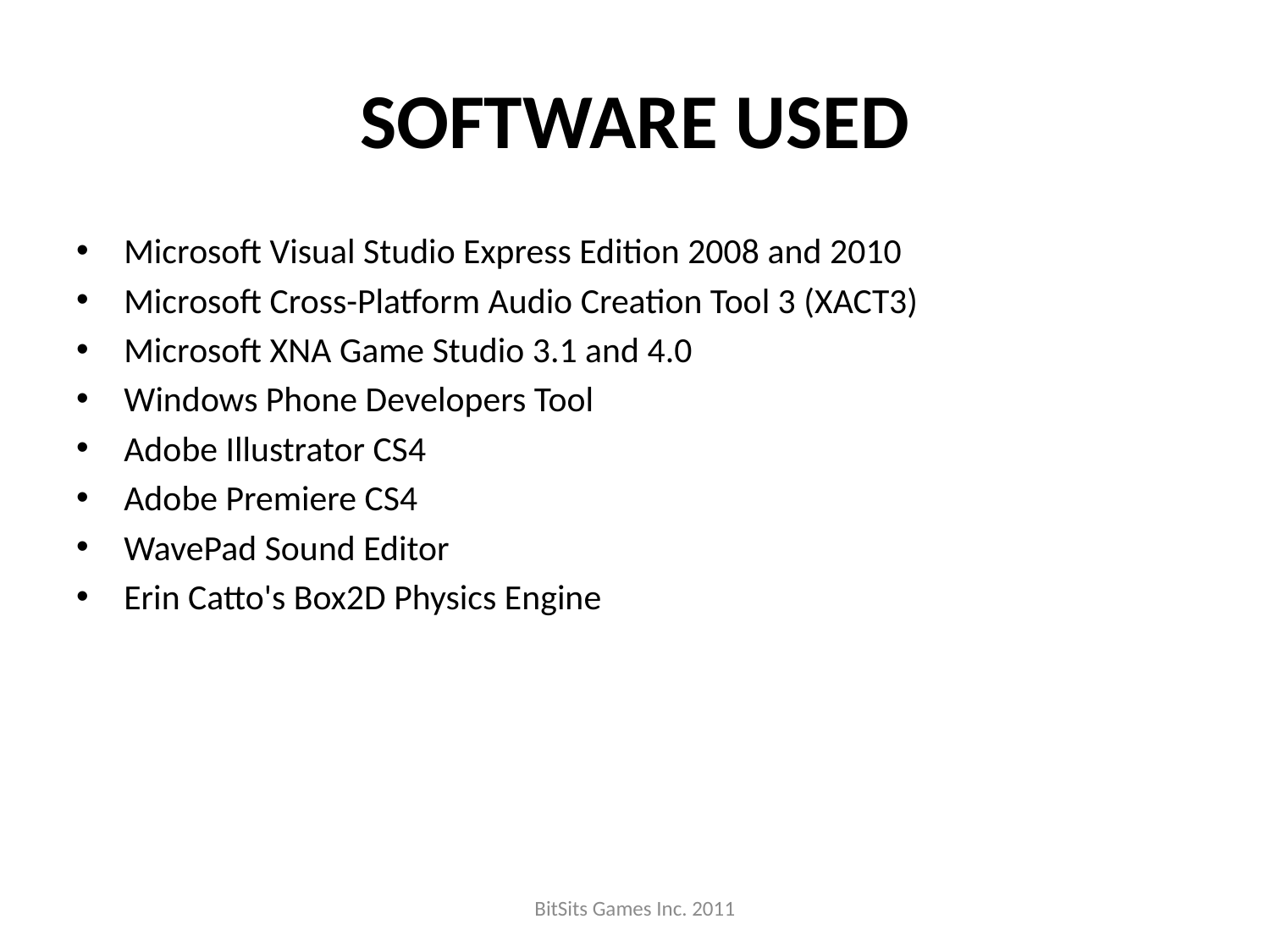

# SOFTWARE USED
Microsoft Visual Studio Express Edition 2008 and 2010
Microsoft Cross-Platform Audio Creation Tool 3 (XACT3)
Microsoft XNA Game Studio 3.1 and 4.0
Windows Phone Developers Tool
Adobe Illustrator CS4
Adobe Premiere CS4
WavePad Sound Editor
Erin Catto's Box2D Physics Engine
BitSits Games Inc. 2011